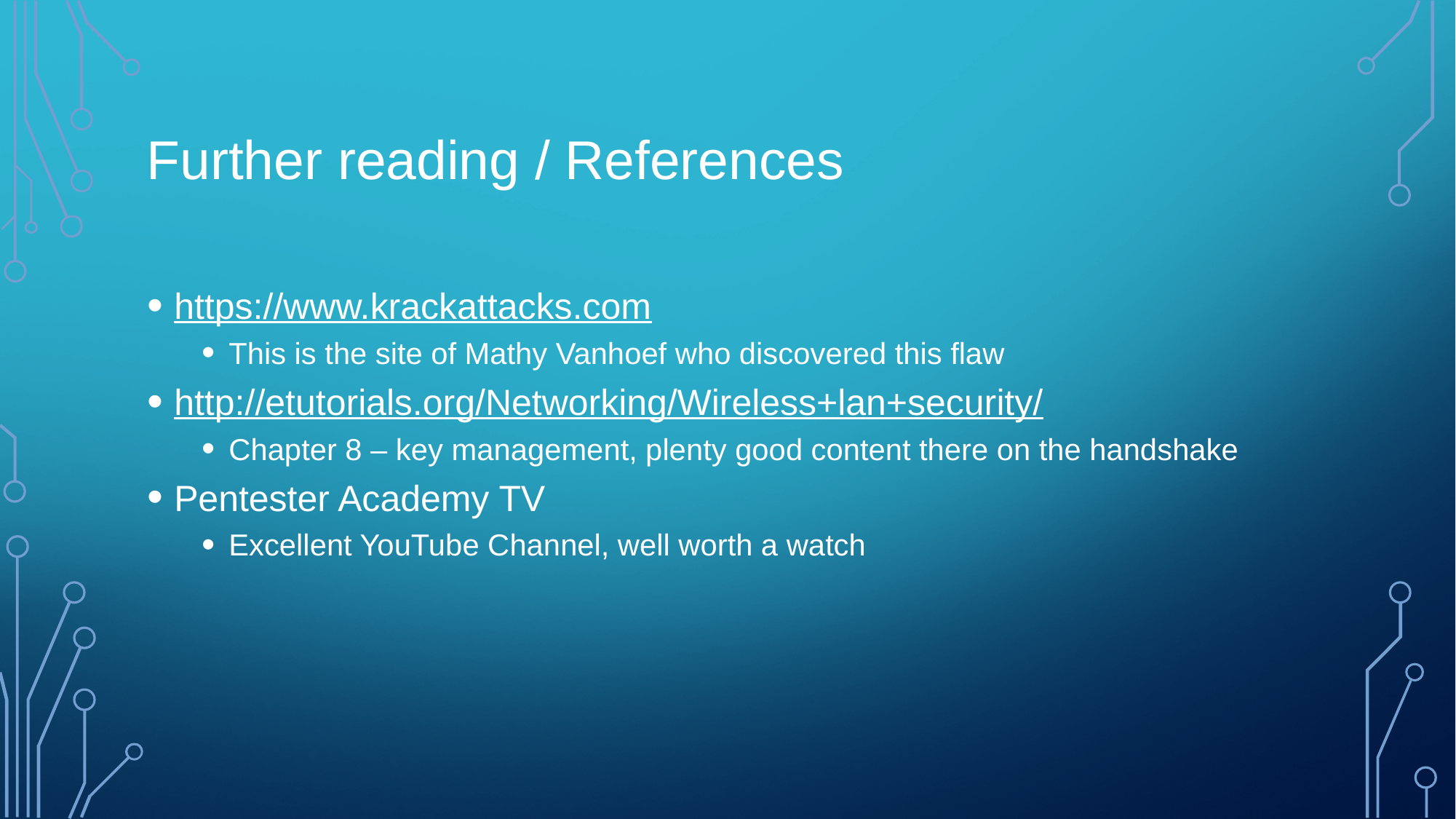

Further reading / References
https://www.krackattacks.com
This is the site of Mathy Vanhoef who discovered this flaw
http://etutorials.org/Networking/Wireless+lan+security/
Chapter 8 – key management, plenty good content there on the handshake
Pentester Academy TV
Excellent YouTube Channel, well worth a watch